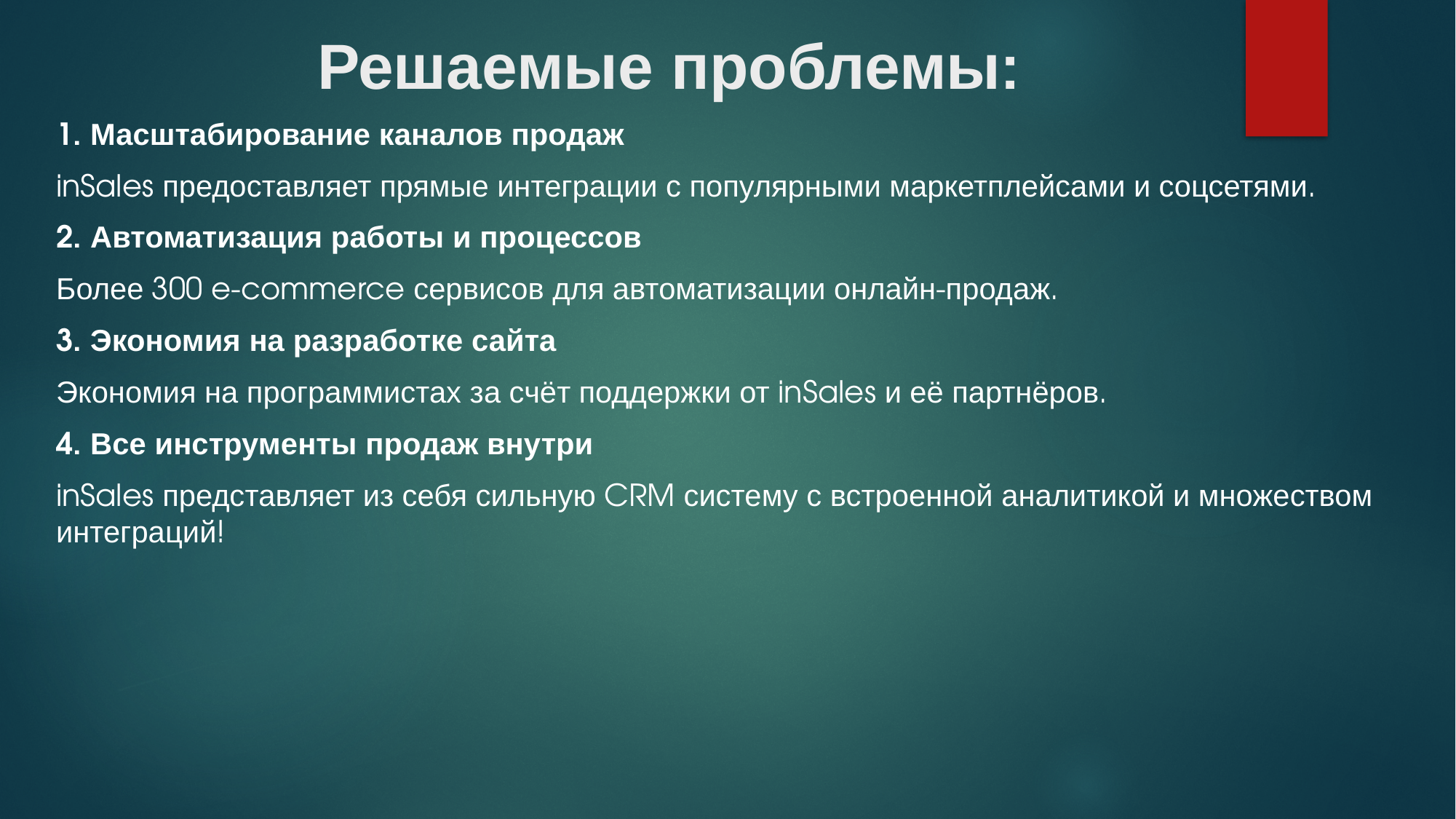

# Решаемые проблемы:
1. Масштабирование каналов продаж
inSales предоставляет прямые интеграции с популярными маркетплейсами и соцсетями.
2. Автоматизация работы и процессов
Более 300 e-commerce сервисов для автоматизации онлайн-продаж.
3. Экономия на разработке сайта
Экономия на программистах за счёт поддержки от inSales и её партнёров.
4. Все инструменты продаж внутри
inSales представляет из себя сильную CRM систему с встроенной аналитикой и множеством интеграций!